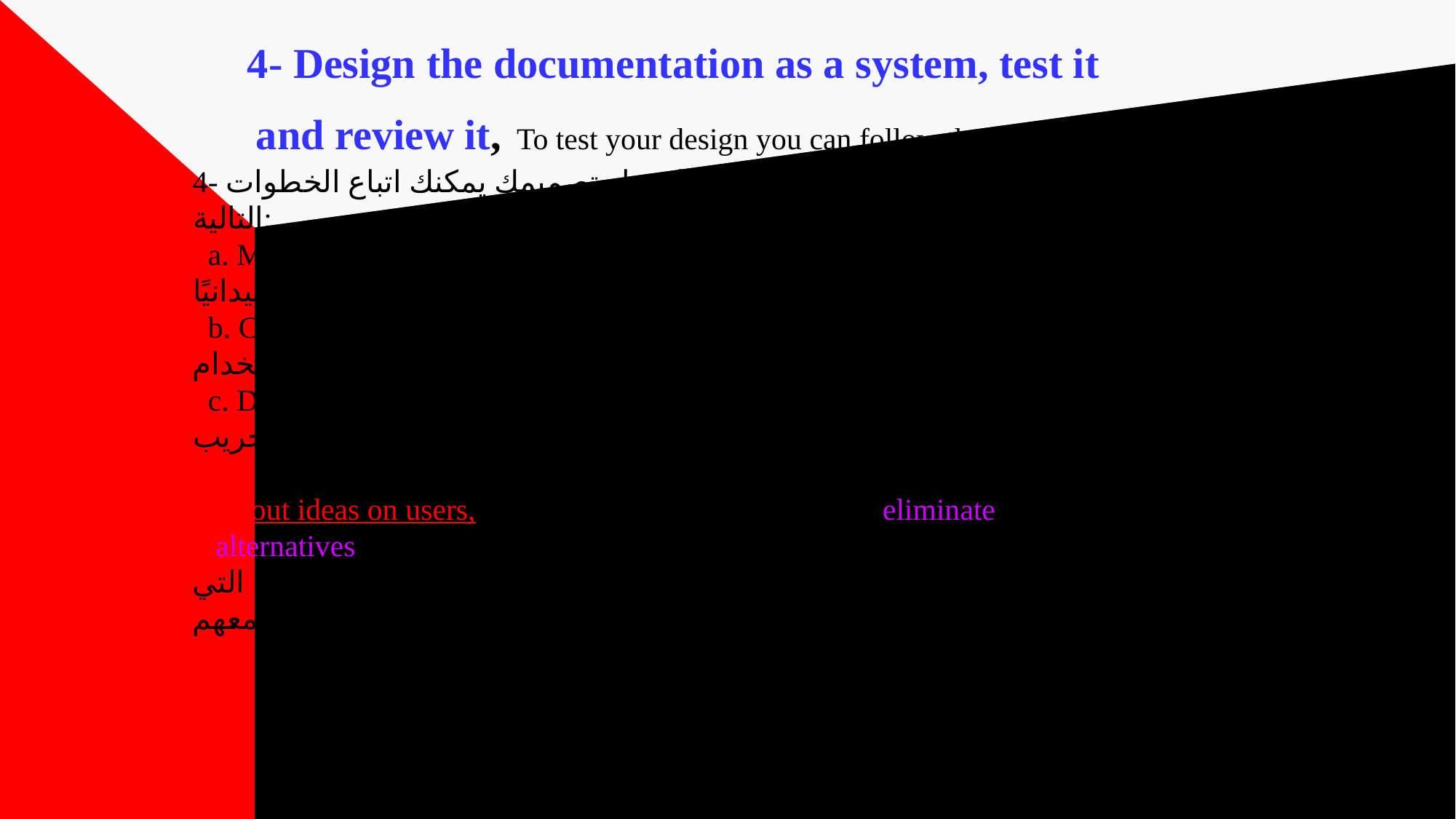

# 4- Design the documentation as a system, test it and review it, To test your design you can follow these steps: 4- تصميم الوثائق كنظام واختبارها ومراجعتها، لاختبار تصميمك يمكنك اتباع الخطوات التالية: a. Mock up pages with access elements on them and field test them. أ. إنشاء صفحات بها عناصر وصول واختبارها ميدانيًا. b. Consult the chapter on testing for was to do quick usability tests. ب. راجع الفصل الخاص بالاختبار لإجراء اختبارات سريعة لقابلية الاستخدام. c. Decide on a design based on logic and experimentation. ج. اتخاذ قرار بشأن التصميم بناءً على المنطق والتجريب. Try out ideas on users, involve users in the process will eliminate alternatives that would not work for them. تجربة الأفكار على المستخدمين وإشراكهم في العملية سيؤدي إلى استبعاد البدائل التي لن تنجح معهم.